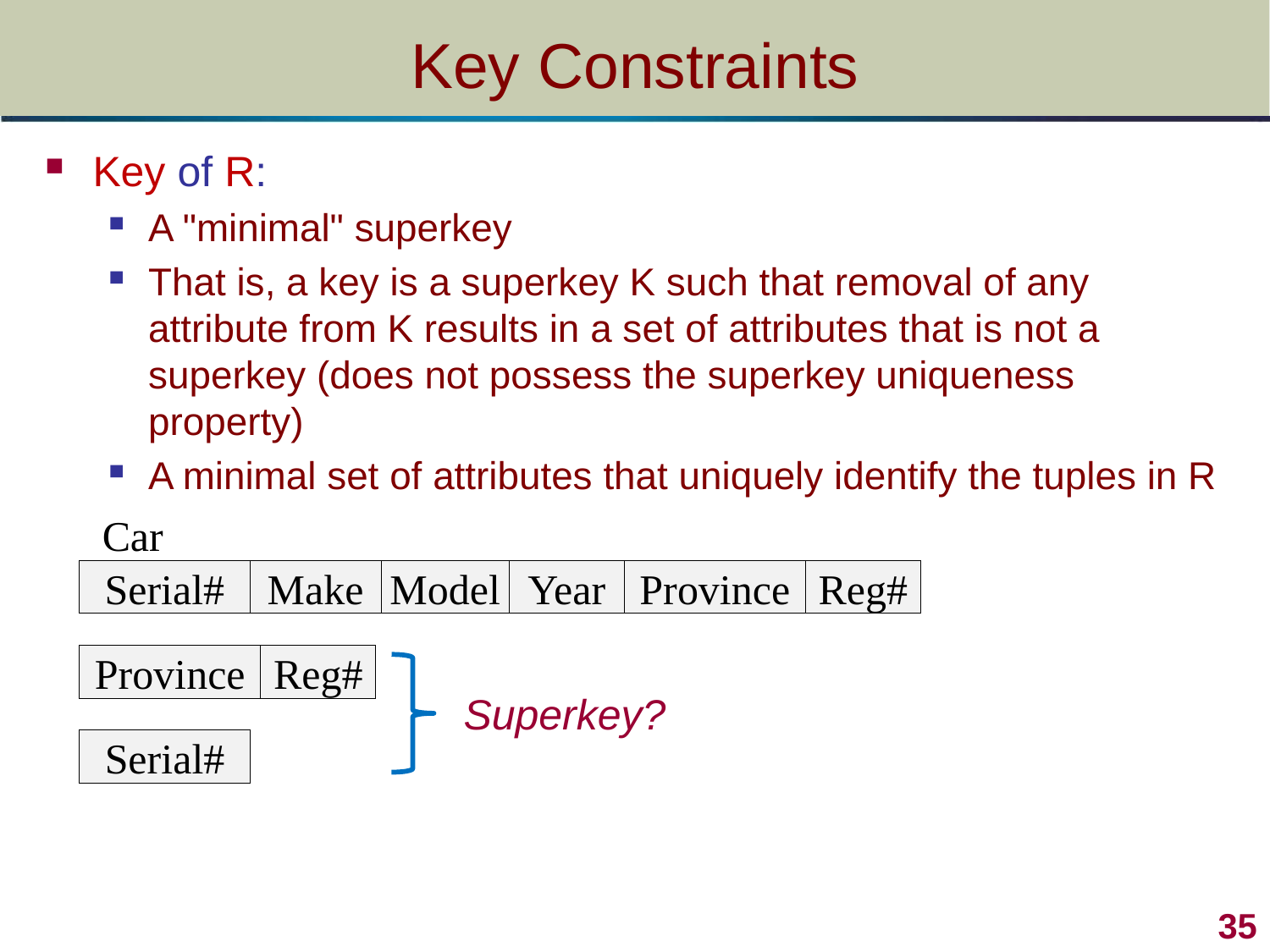

# Key Constraints
Key of R:
A "minimal" superkey
That is, a key is a superkey K such that removal of any attribute from K results in a set of attributes that is not a superkey (does not possess the superkey uniqueness property)
A minimal set of attributes that uniquely identify the tuples in R

| Car |  |  |  |  |  |
| --- | --- | --- | --- | --- | --- |
| Serial# | Make | Model | Year | Province | Reg# |
| Province | Reg# |
| --- | --- |

Superkey?
| Serial# |
| --- |
35